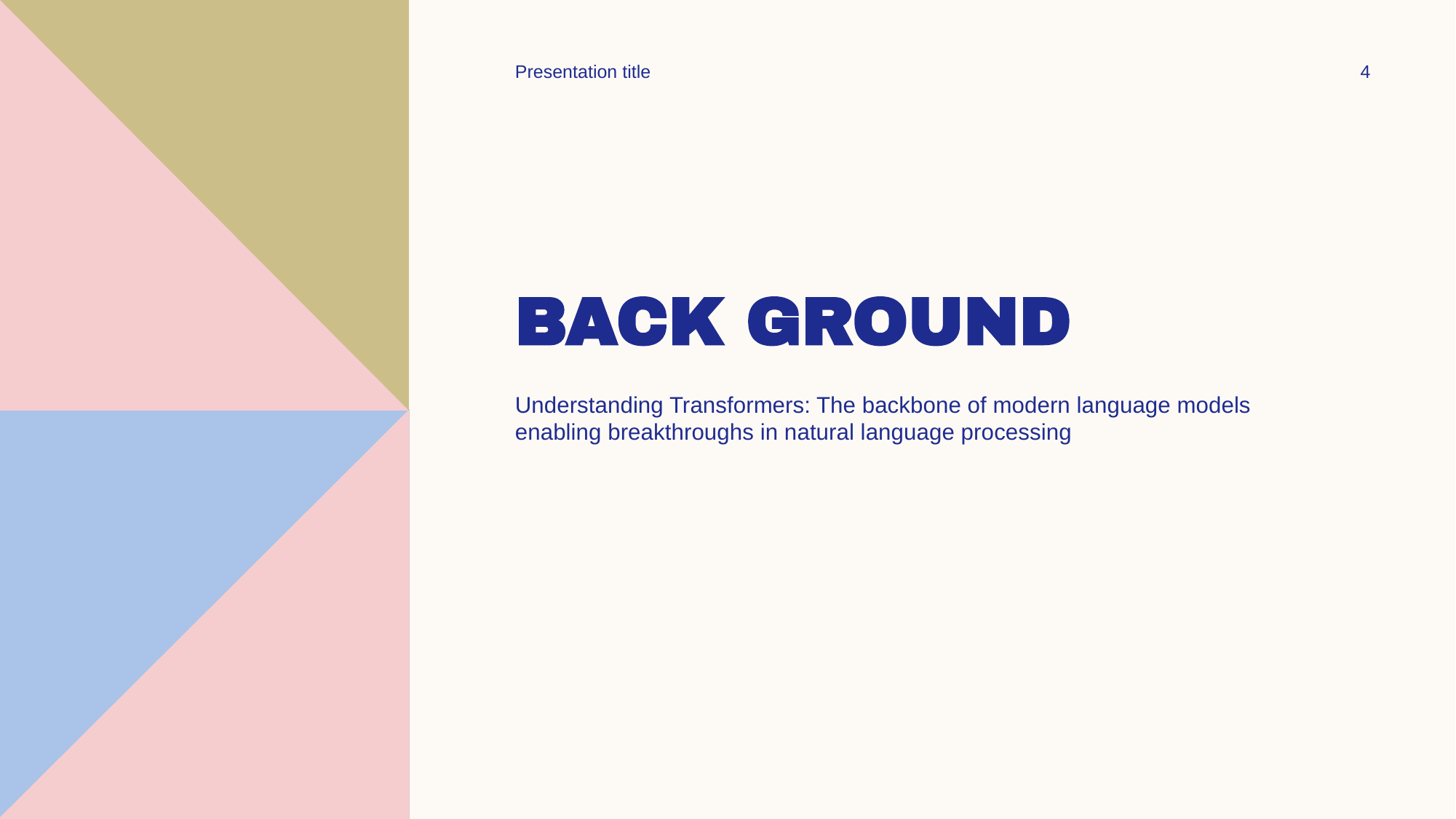

Presentation title
4
# Back Ground
Understanding Transformers: The backbone of modern language models enabling breakthroughs in natural language processing